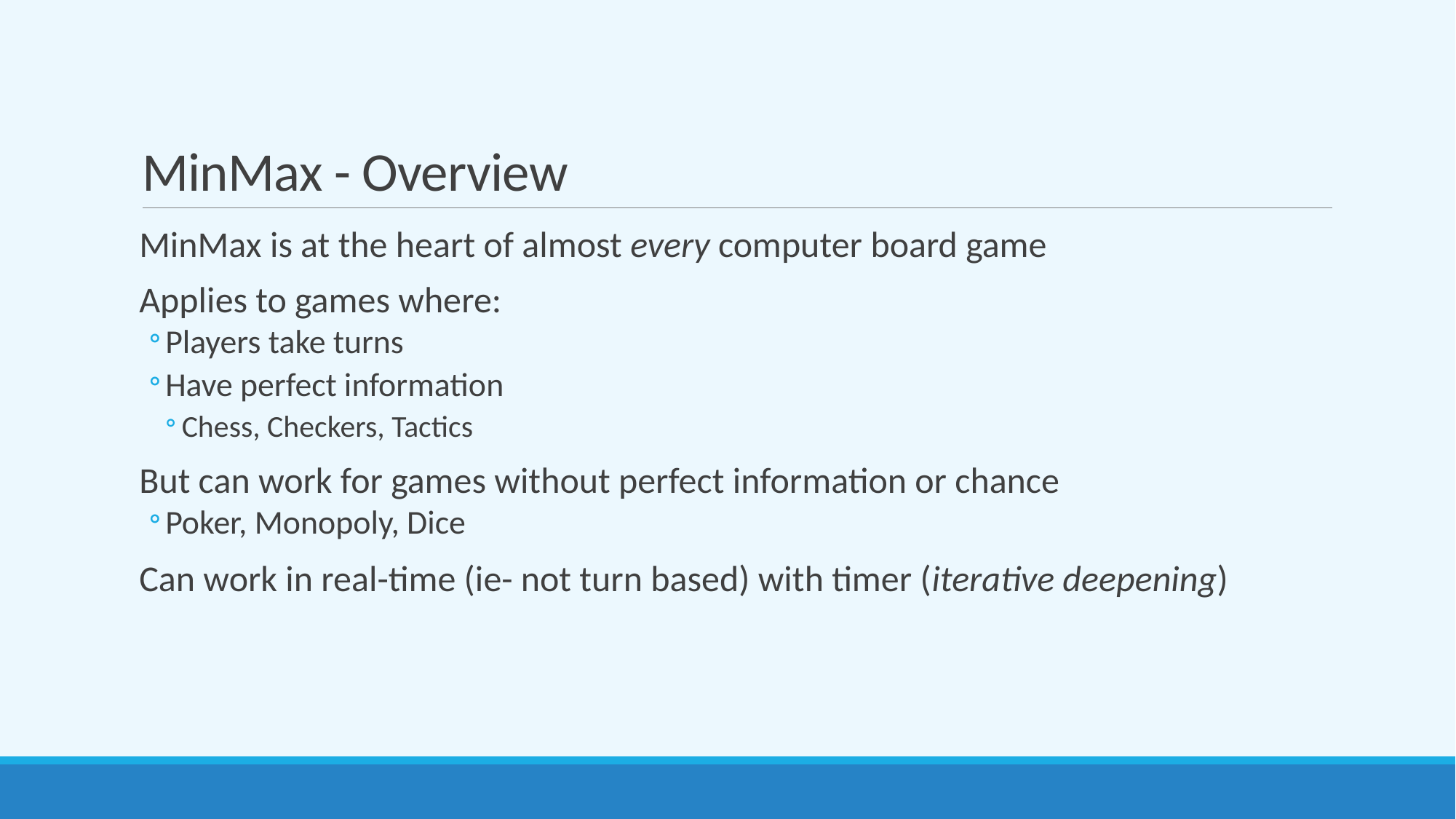

# MinMax - Overview
MinMax is at the heart of almost every computer board game
Applies to games where:
Players take turns
Have perfect information
Chess, Checkers, Tactics
But can work for games without perfect information or chance
Poker, Monopoly, Dice
Can work in real-time (ie- not turn based) with timer (iterative deepening)